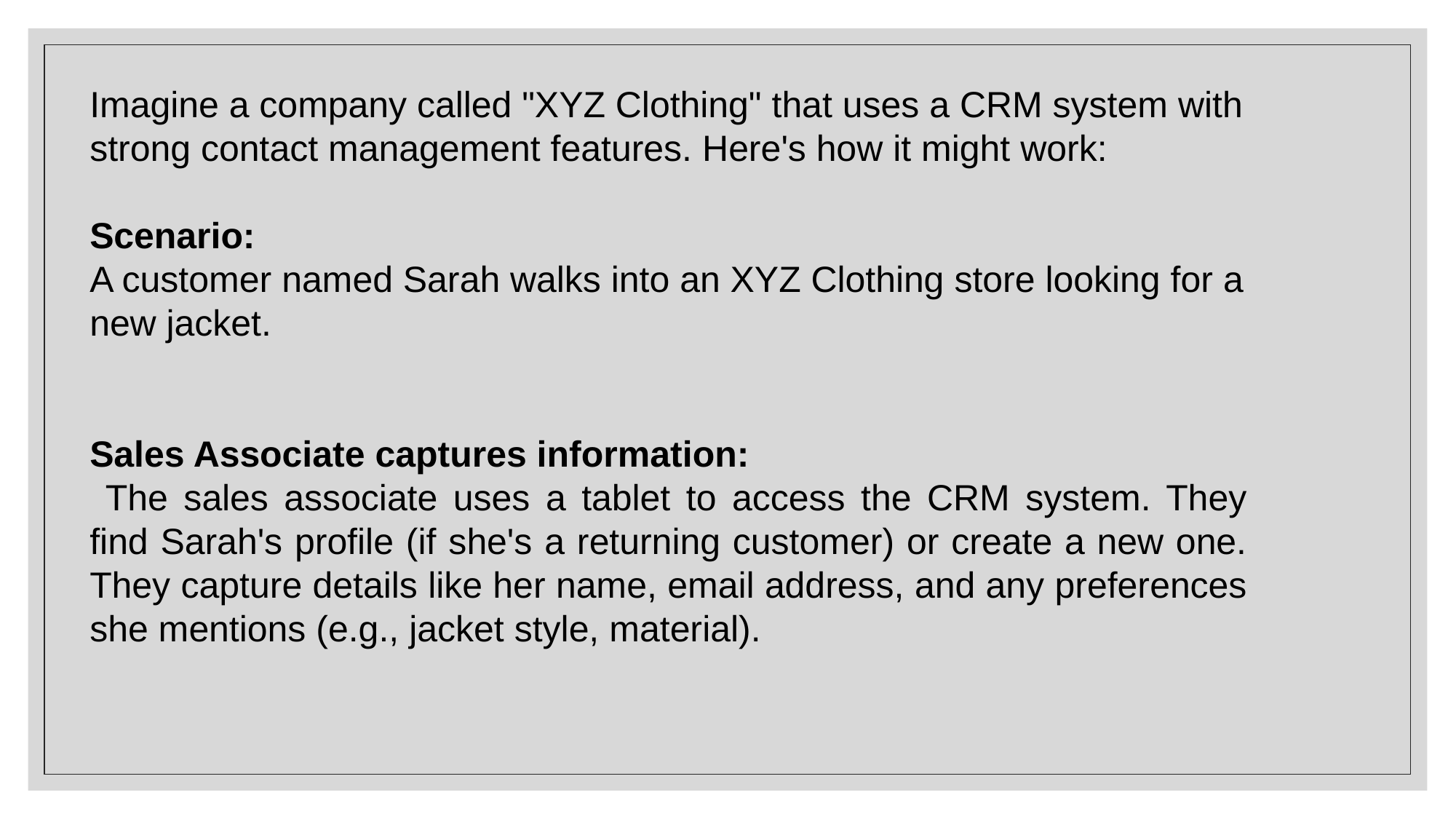

Imagine a company called "XYZ Clothing" that uses a CRM system with strong contact management features. Here's how it might work:

Scenario:
A customer named Sarah walks into an XYZ Clothing store looking for a new jacket.

Sales Associate captures information:
 The sales associate uses a tablet to access the CRM system. They find Sarah's profile (if she's a returning customer) or create a new one. They capture details like her name, email address, and any preferences she mentions (e.g., jacket style, material).